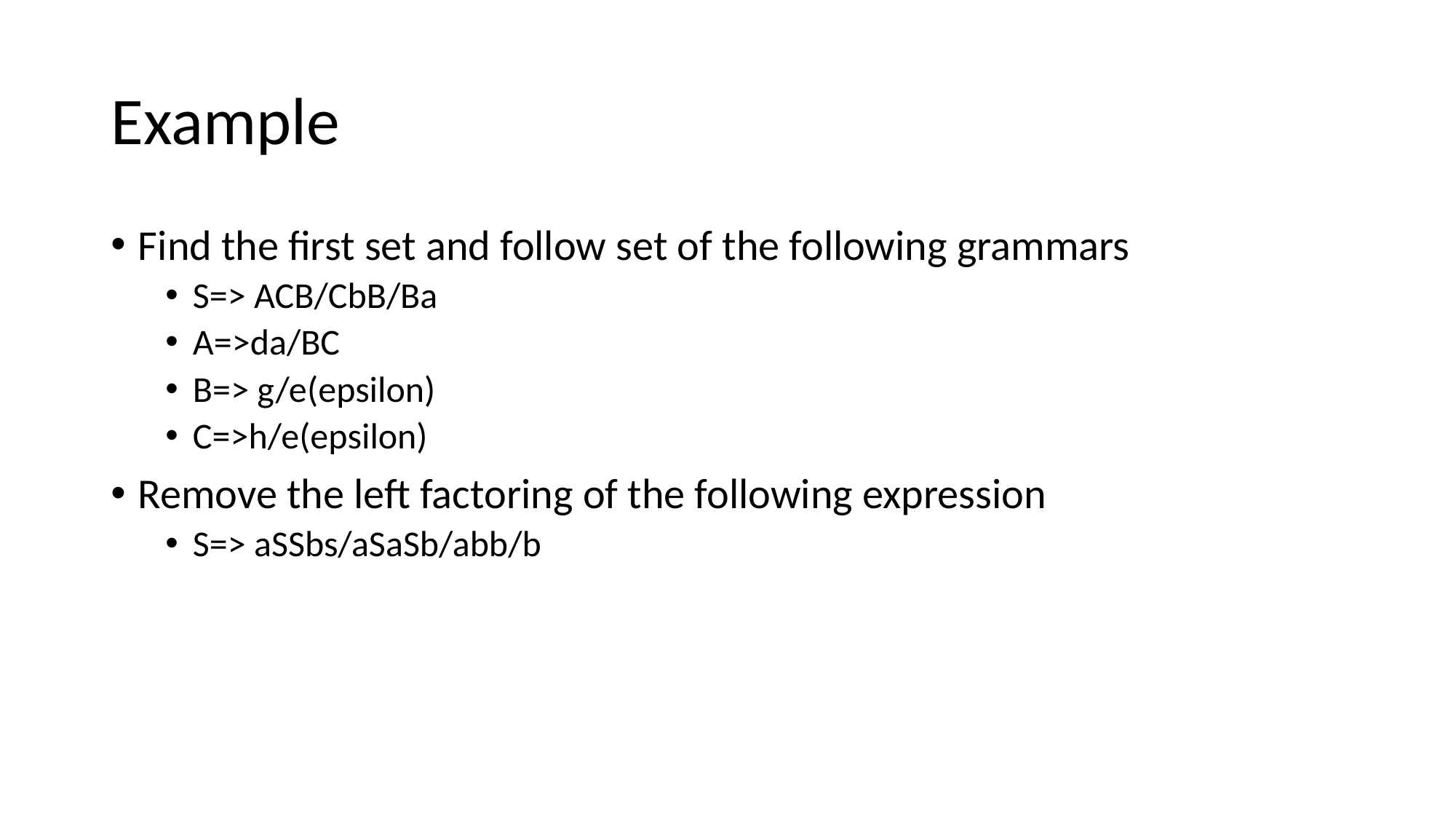

# Example
Find the first set and follow set of the following grammars
S=> ACB/CbB/Ba
A=>da/BC
B=> g/e(epsilon)
C=>h/e(epsilon)
Remove the left factoring of the following expression
S=> aSSbs/aSaSb/abb/b